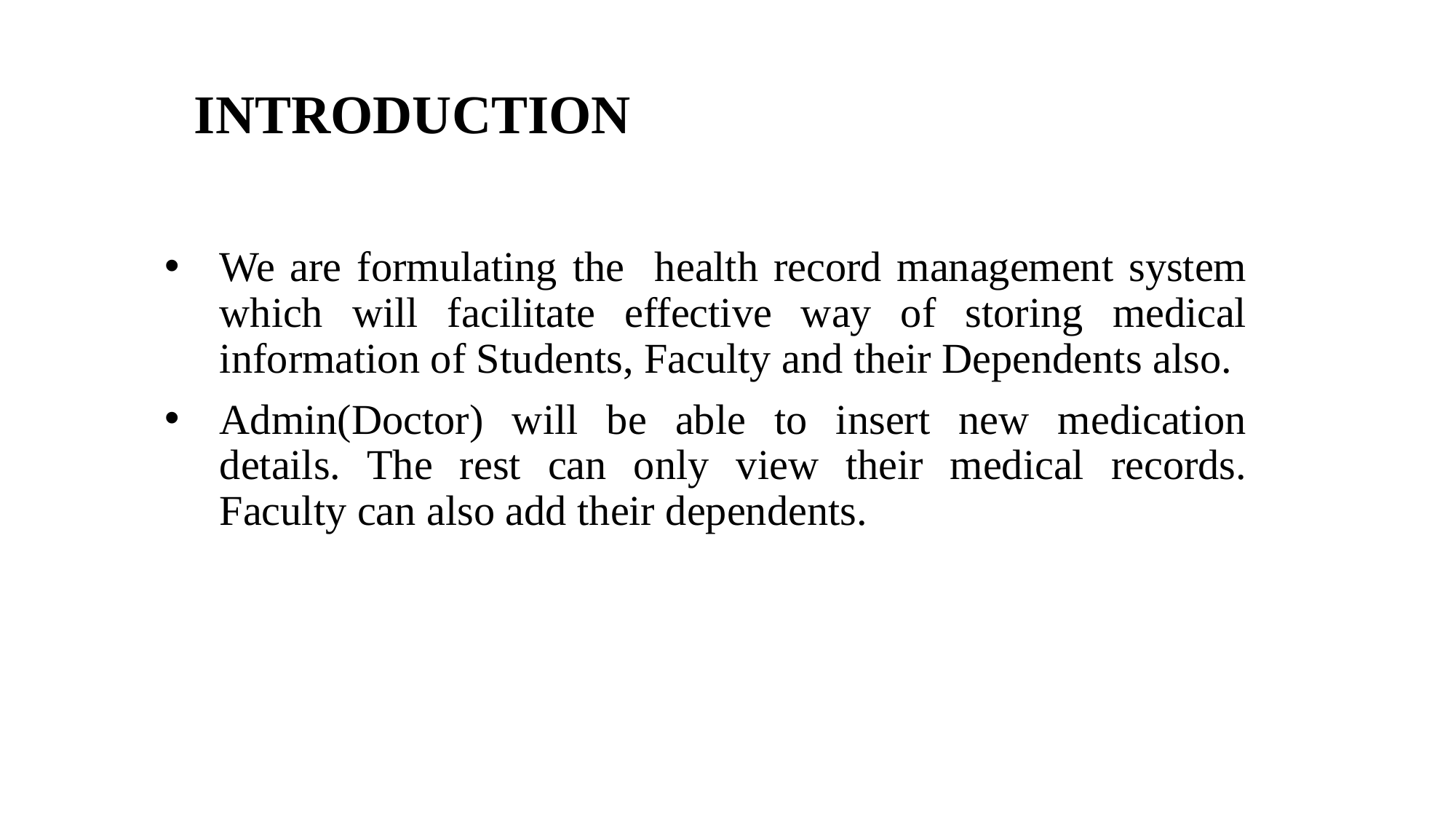

# INTRODUCTION
We are formulating the  health record management system which will facilitate effective way of storing medical information of Students, Faculty and their Dependents also.
Admin(Doctor) will be able to insert new medication details. The rest can only view their medical records. Faculty can also add their dependents.